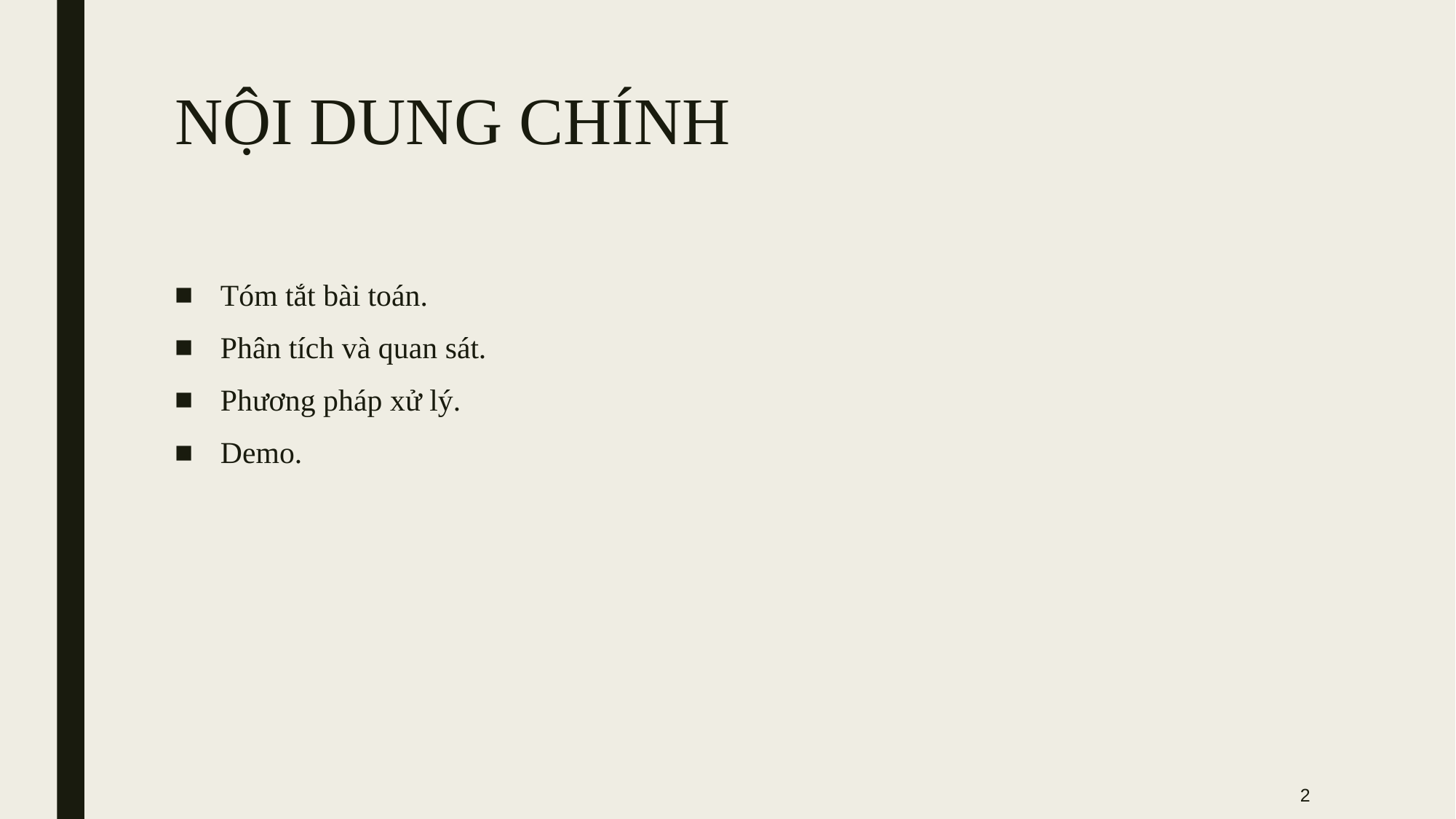

# NỘI DUNG CHÍNH
Tóm tắt bài toán.
Phân tích và quan sát.
Phương pháp xử lý.
Demo.
2